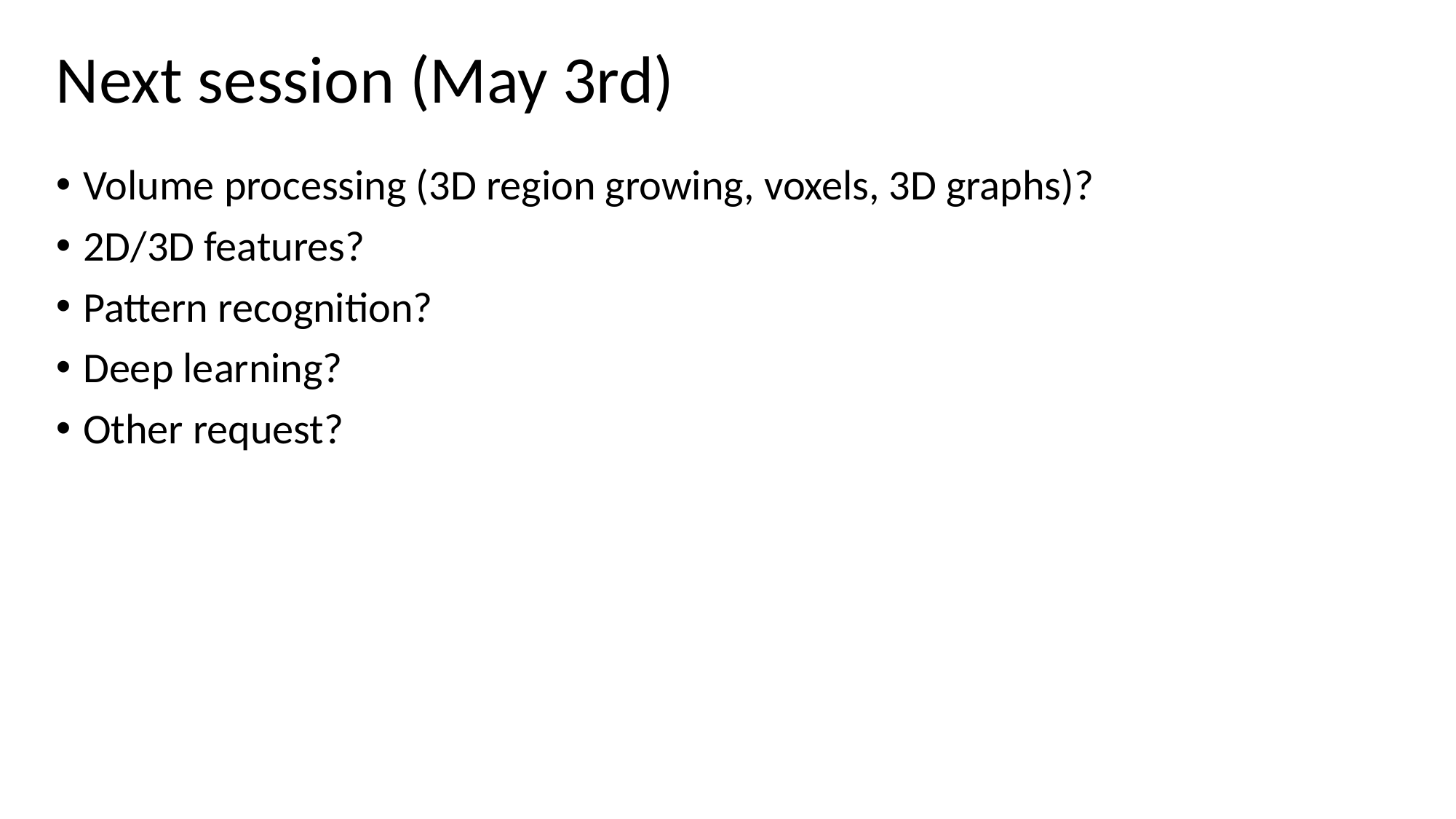

# Next session (May 3rd)
Volume processing (3D region growing, voxels, 3D graphs)?
2D/3D features?
Pattern recognition?
Deep learning?
Other request?